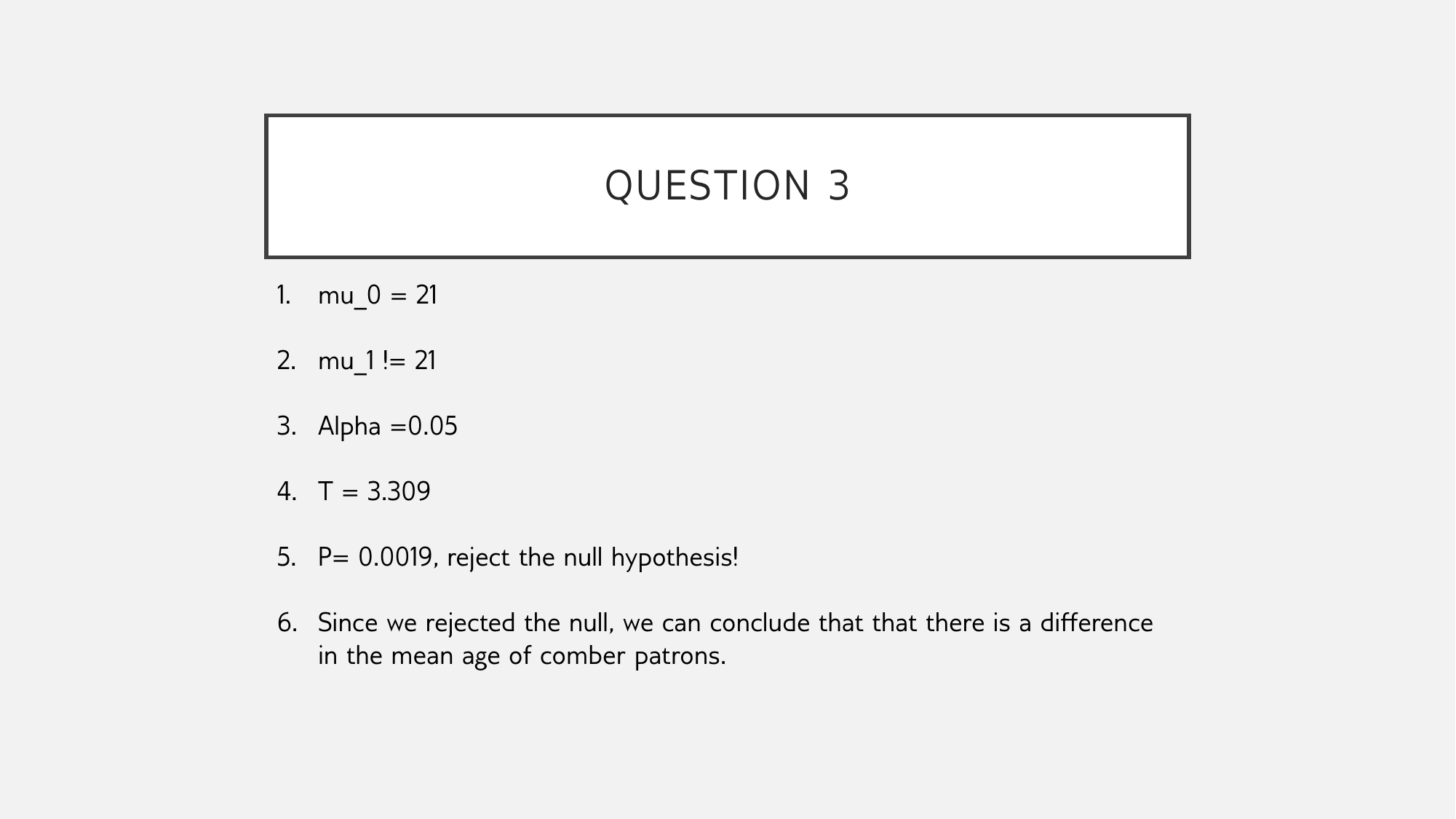

# Question 3
mu_0 = 21

mu_1 != 21

Alpha =0.05

T = 3.309

P= 0.0019, reject the null hypothesis!

Since we rejected the null, we can conclude that that there is a difference in the mean age of comber patrons.